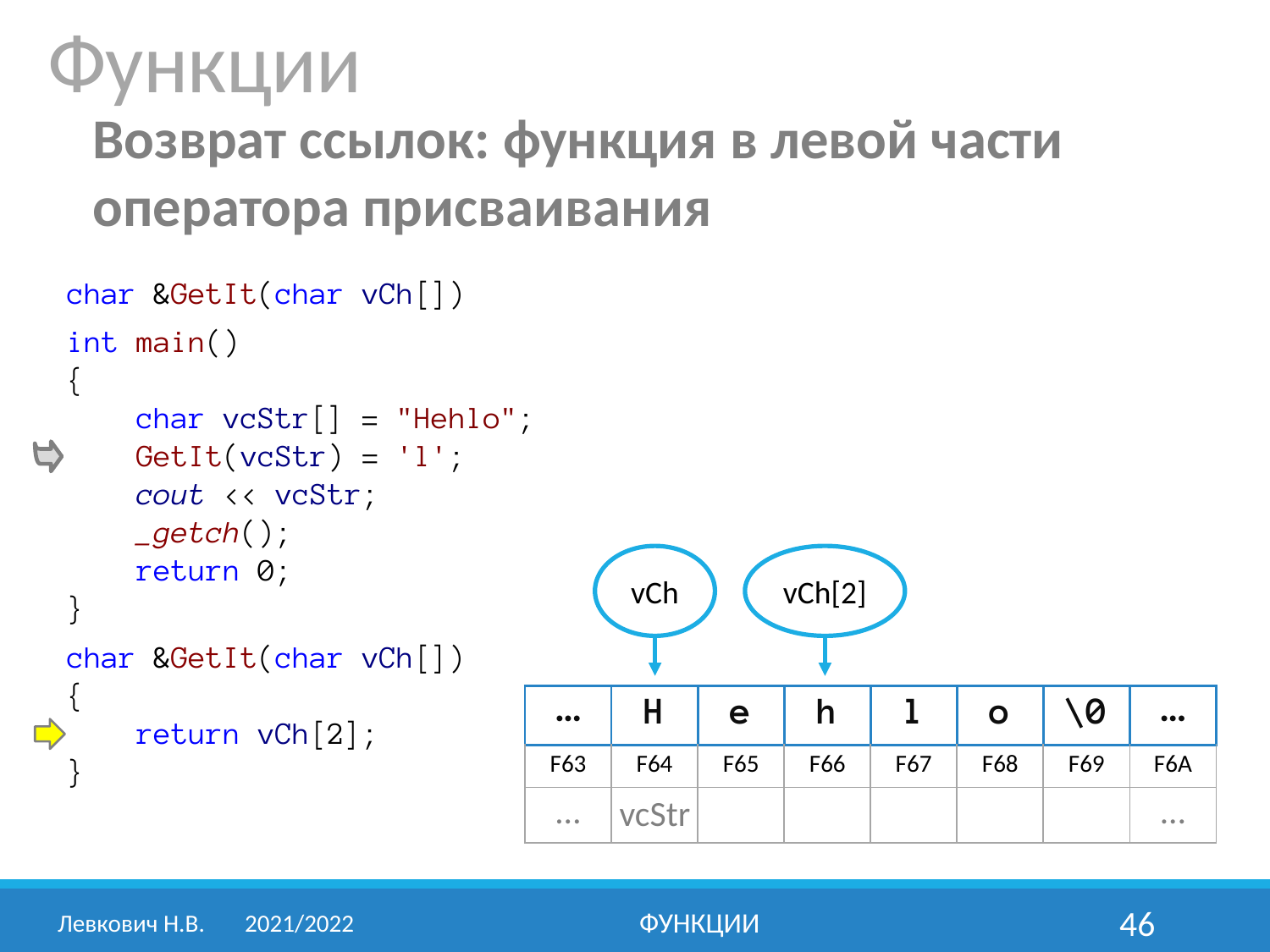

Функции
Возврат ссылок: функция в левой части
оператора присваивания
char &GetIt(char vCh[])
int main()
{
    char vcStr[] = "Hehlo";
    GetIt(vcStr) = 'l';
    cout << vcStr;
    _getch();
    return 0;
}
char &GetIt(char vCh[])
{
    return vCh[2];
}

vCh
vCh[2]
| … | H | e | h | l | o | \0 | … |
| --- | --- | --- | --- | --- | --- | --- | --- |
| F63 | F64 | F65 | F66 | F67 | F68 | F69 | F6A |
| … |  |  |  |  |  |  | … |

vcStr
Левкович Н.В.	2021/2022
Функции
46